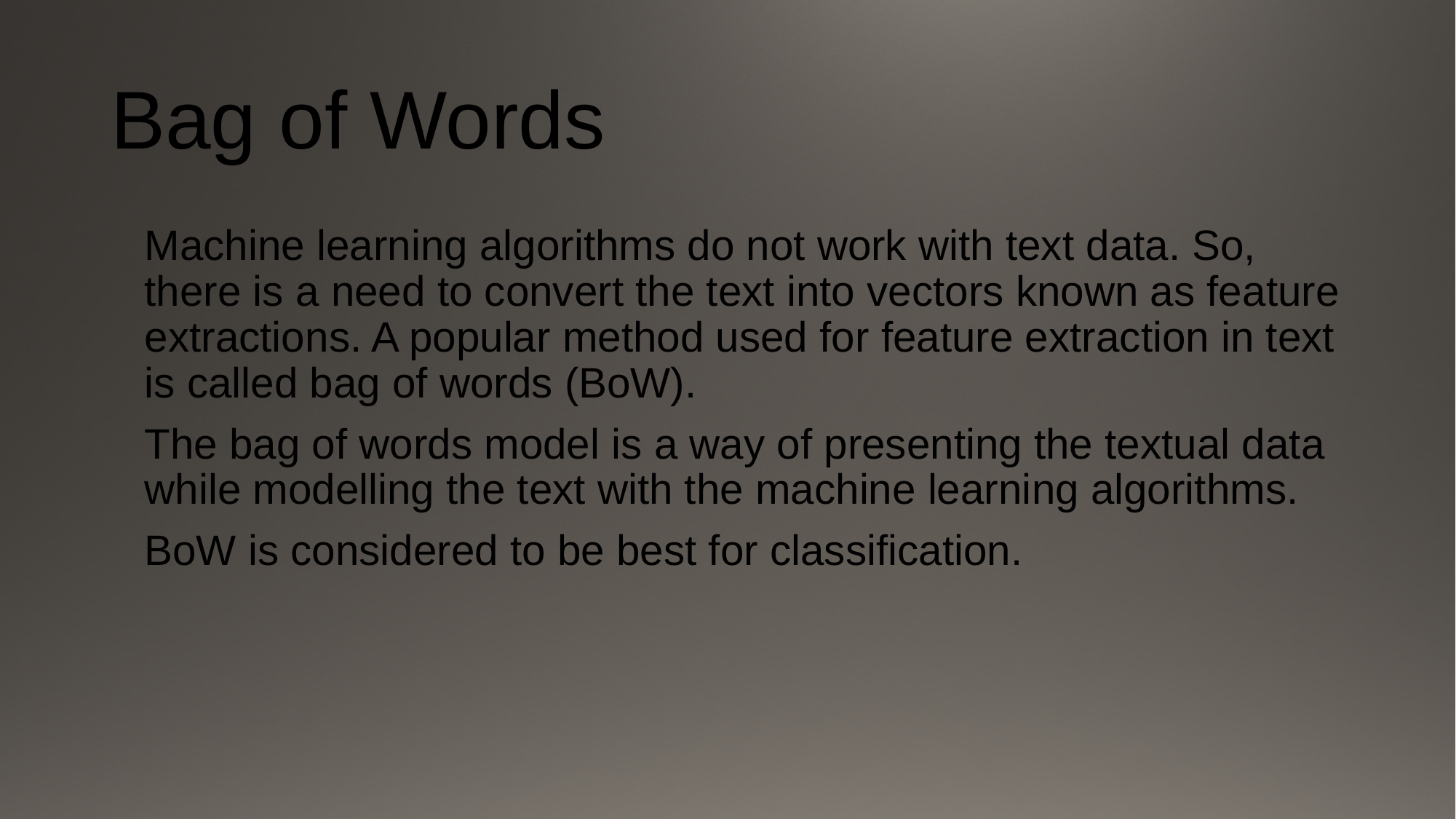

# Bag of Words
Machine learning algorithms do not work with text data. So, there is a need to convert the text into vectors known as feature extractions. A popular method used for feature extraction in text is called bag of words (BoW).
The bag of words model is a way of presenting the textual data while modelling the text with the machine learning algorithms.
BoW is considered to be best for classification.